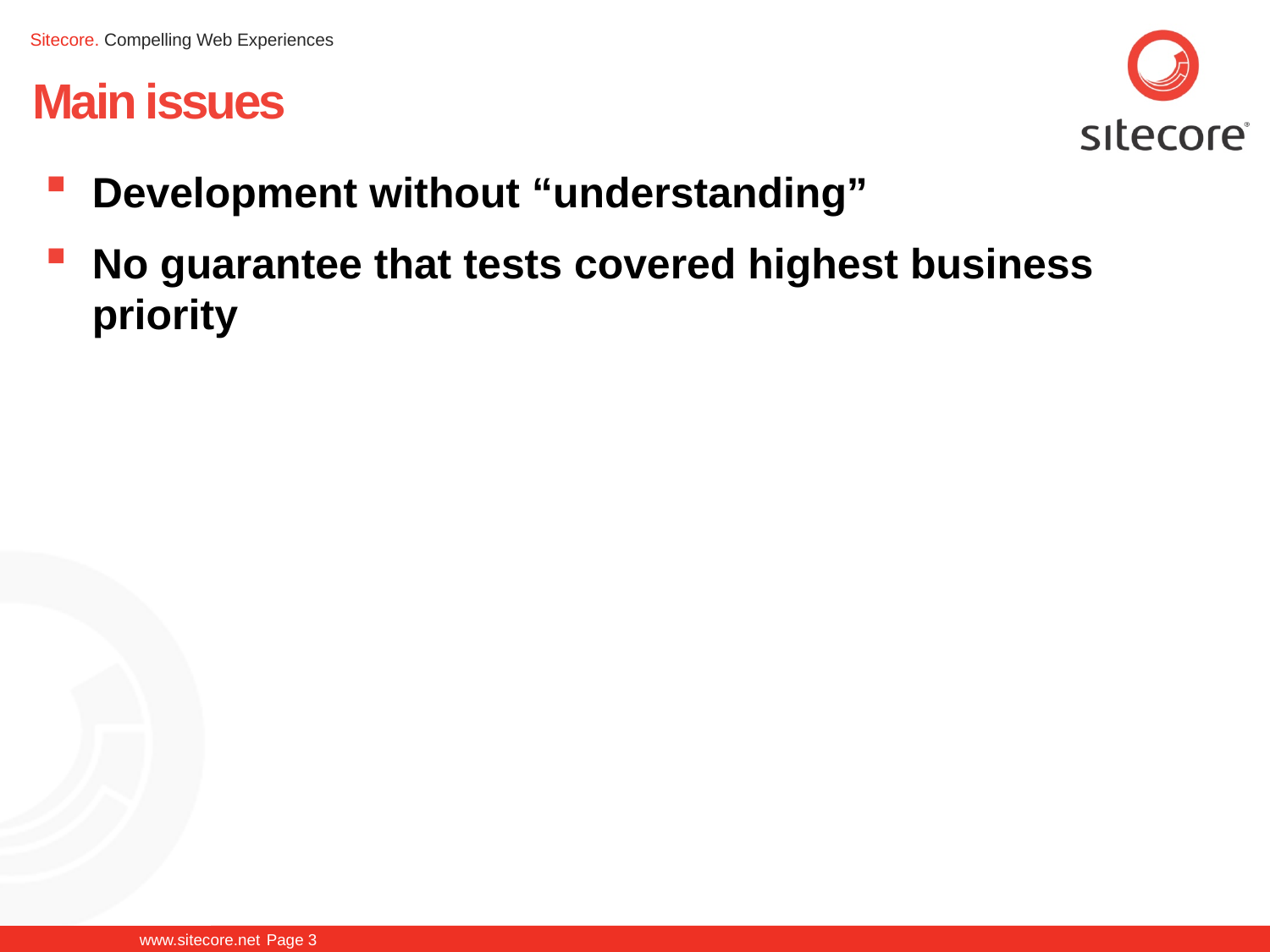

# Main issues
Development without “understanding”
No guarantee that tests covered highest business priority